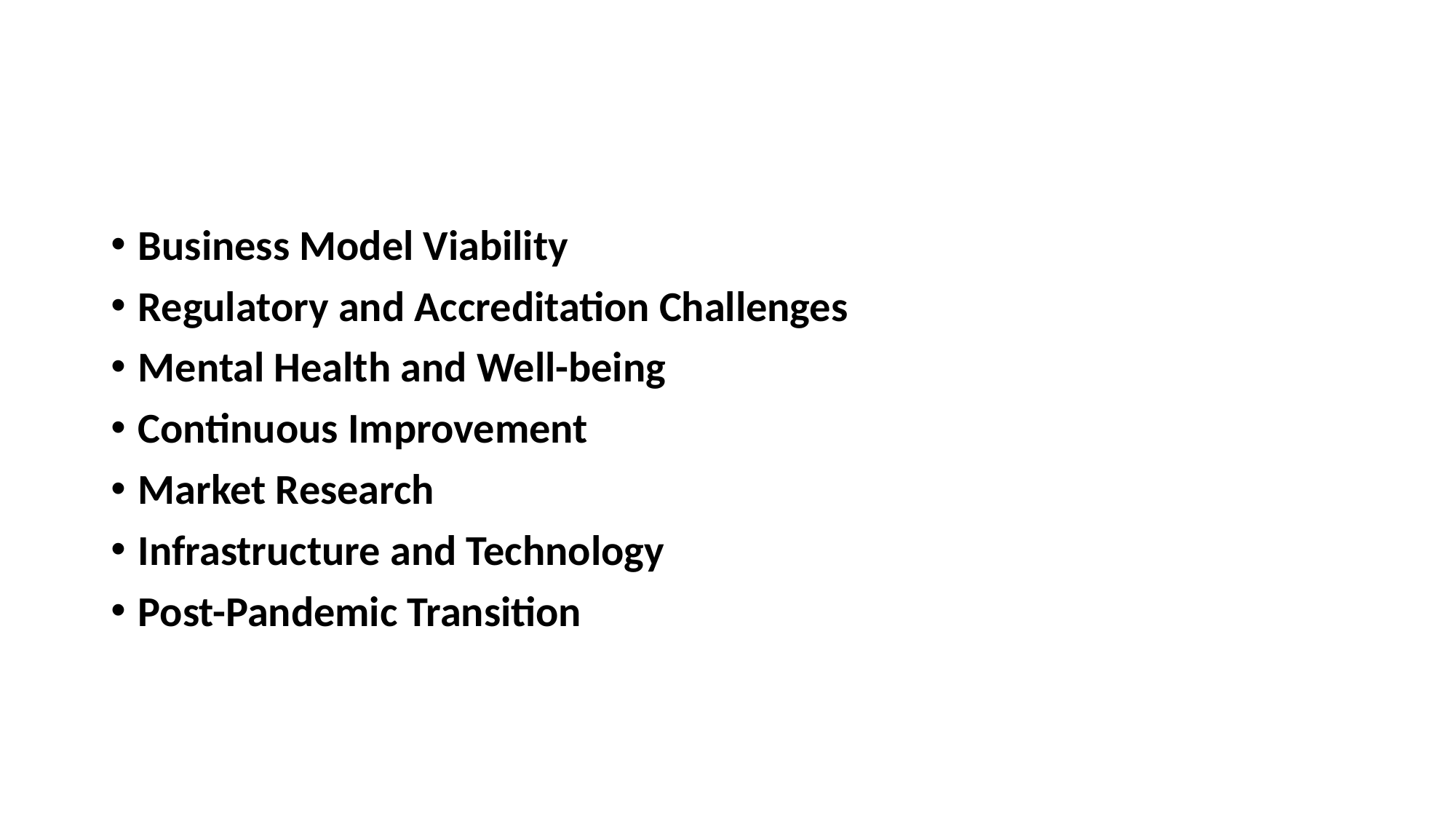

#
Business Model Viability
Regulatory and Accreditation Challenges
Mental Health and Well-being
Continuous Improvement
Market Research
Infrastructure and Technology
Post-Pandemic Transition